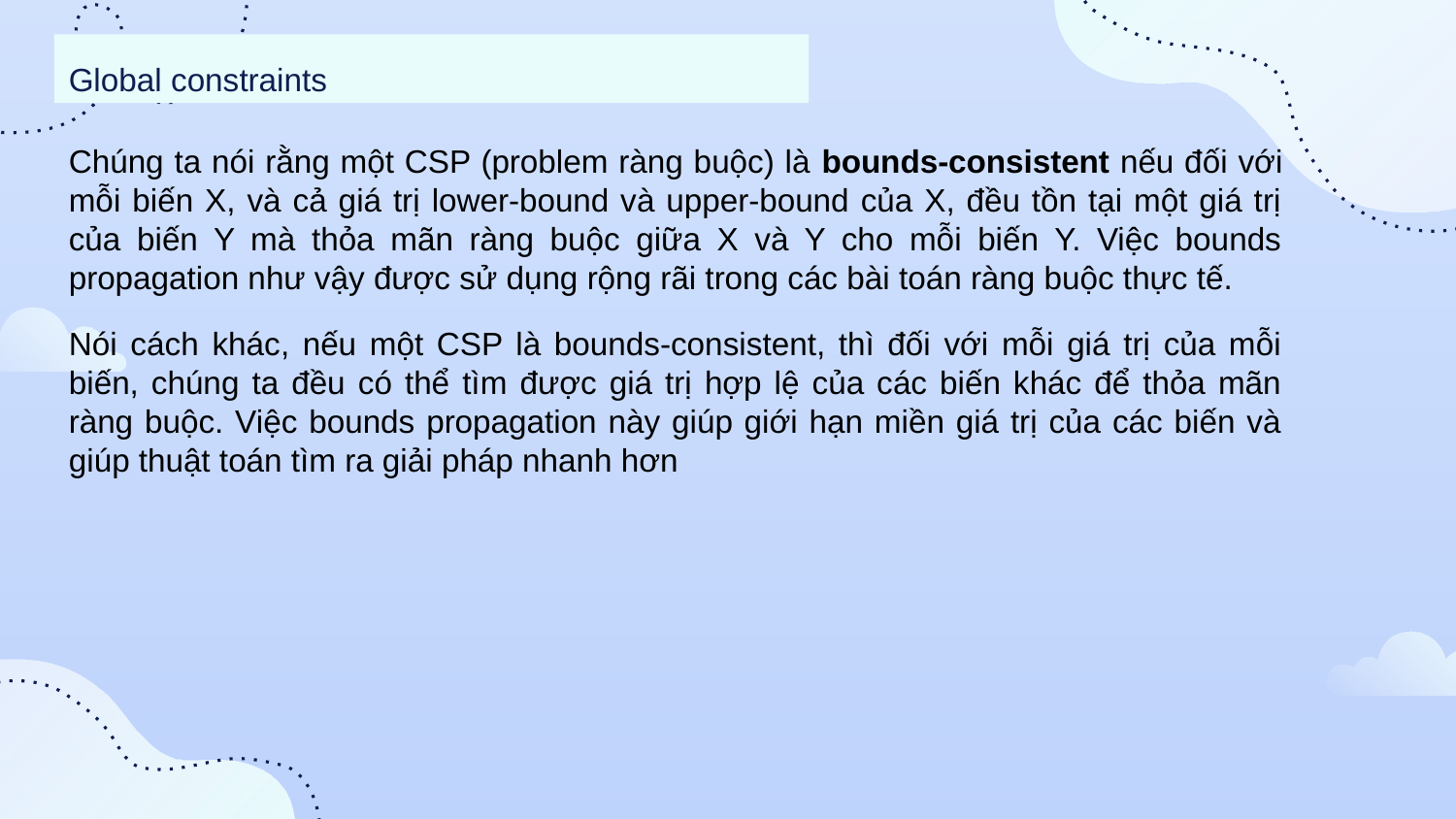

02
Local Consistency và Global constraint
Global constraints
Resource Constraint (ràng buộc tài nguyên) thường được gọi là Atmost constraint
Chúng ta nói rằng một CSP (problem ràng buộc) là bounds-consistent nếu đối với mỗi biến X, và cả giá trị lower-bound và upper-bound của X, đều tồn tại một giá trị của biến Y mà thỏa mãn ràng buộc giữa X và Y cho mỗi biến Y. Việc bounds propagation như vậy được sử dụng rộng rãi trong các bài toán ràng buộc thực tế.
Ví dụ: Trong bài toán lập kế hoạch, đặt P1,P2,P3,P4 biểu thị số lượng nhân sự được phân công cho mỗi nhiệm vụ trong bốn nhiệm vụ. Ràng buộc rằng không quá  10 nhân viên được chỉ định tổng cộng được viết là: Atmost (10,P1,P2,P3,P4). Chúng ta có thể phát hiện sự không nhất quán đơn giản bằng cách kiểm tra tổng các giá trị nhỏ nhất của các miền hiện tại.
Nói cách khác, nếu một CSP là bounds-consistent, thì đối với mỗi giá trị của mỗi biến, chúng ta đều có thể tìm được giá trị hợp lệ của các biến khác để thỏa mãn ràng buộc. Việc bounds propagation này giúp giới hạn miền giá trị của các biến và giúp thuật toán tìm ra giải pháp nhanh hơn
Ví dụ: Nếu mỗi biến có miền {3,4,5,6}, ràng buộc Atmost (10,P1,P2,P3,P4) không thể được thỏa mãn. Vì nếu tất cả các biến P1,P2,P3,P4 có giá trị nhỏ nhất bằng 3, tổng của chúng sẽ là 12, lớn hơn giới hạn 10 của ràng buộc Atmost. Do đó, không có bất kỳ bộ gán nào cho P1,P2,P3,P4 có thể thỏa mãn ràng buộc này. Chúng ta cũng có thể thực thi tính nhất quán bằng cách xóa giá trị tối đa của bất kỳ miền nào nếu giá trị đó không nhất quán với giá trị tối thiểu của các miền khác. Do đó, nếu mỗi biến trong ví dụ trên có miền {2,3,4,5,6}, thì các giá trị 5 và 6 có thể bị xóa khỏi miền.